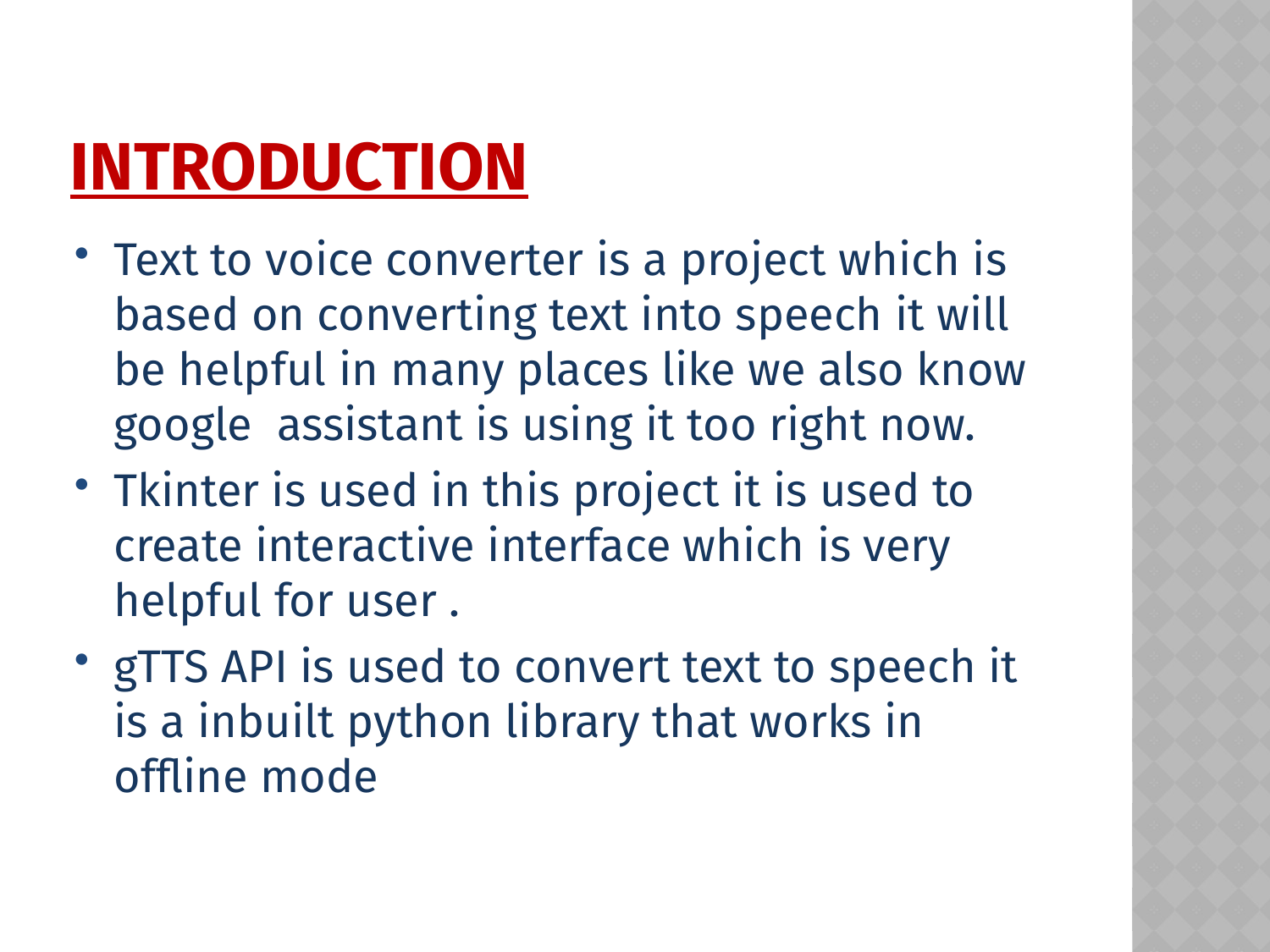

# INTRODUCTION
Text to voice converter is a project which is based on converting text into speech it will be helpful in many places like we also know google  assistant is using it too right now.
Tkinter is used in this project it is used to create interactive interface which is very helpful for user .
gTTS API is used to convert text to speech it is a inbuilt python library that works in offline mode